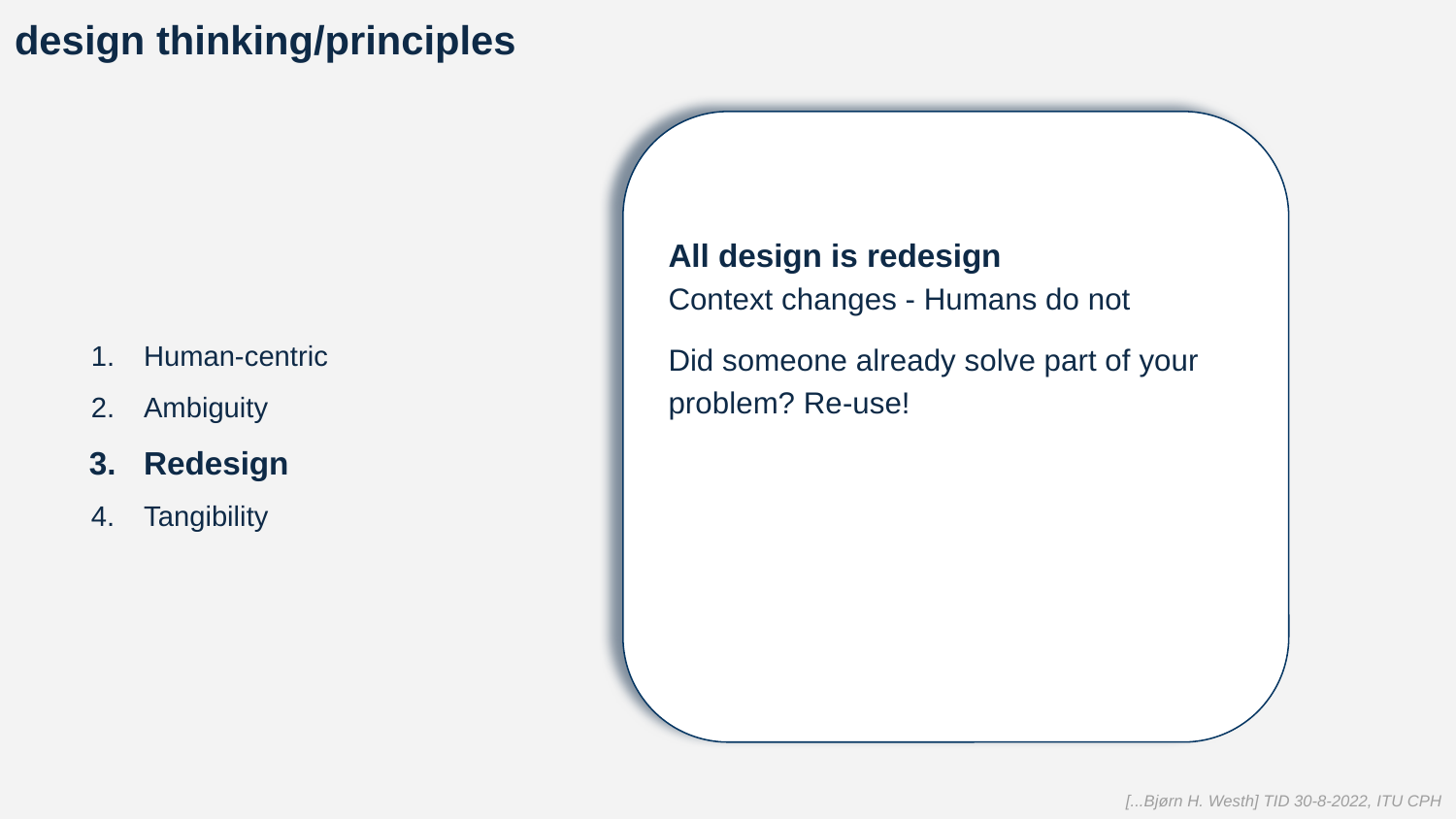

design thinking/principles
Human-centric
Ambiguity
Redesign
Tangibility

All design is redesign
Context changes - Humans do not
Did someone already solve part of your problem? Re-use!
[...Bjørn H. Westh] TID 30-8-2022, ITU CPH